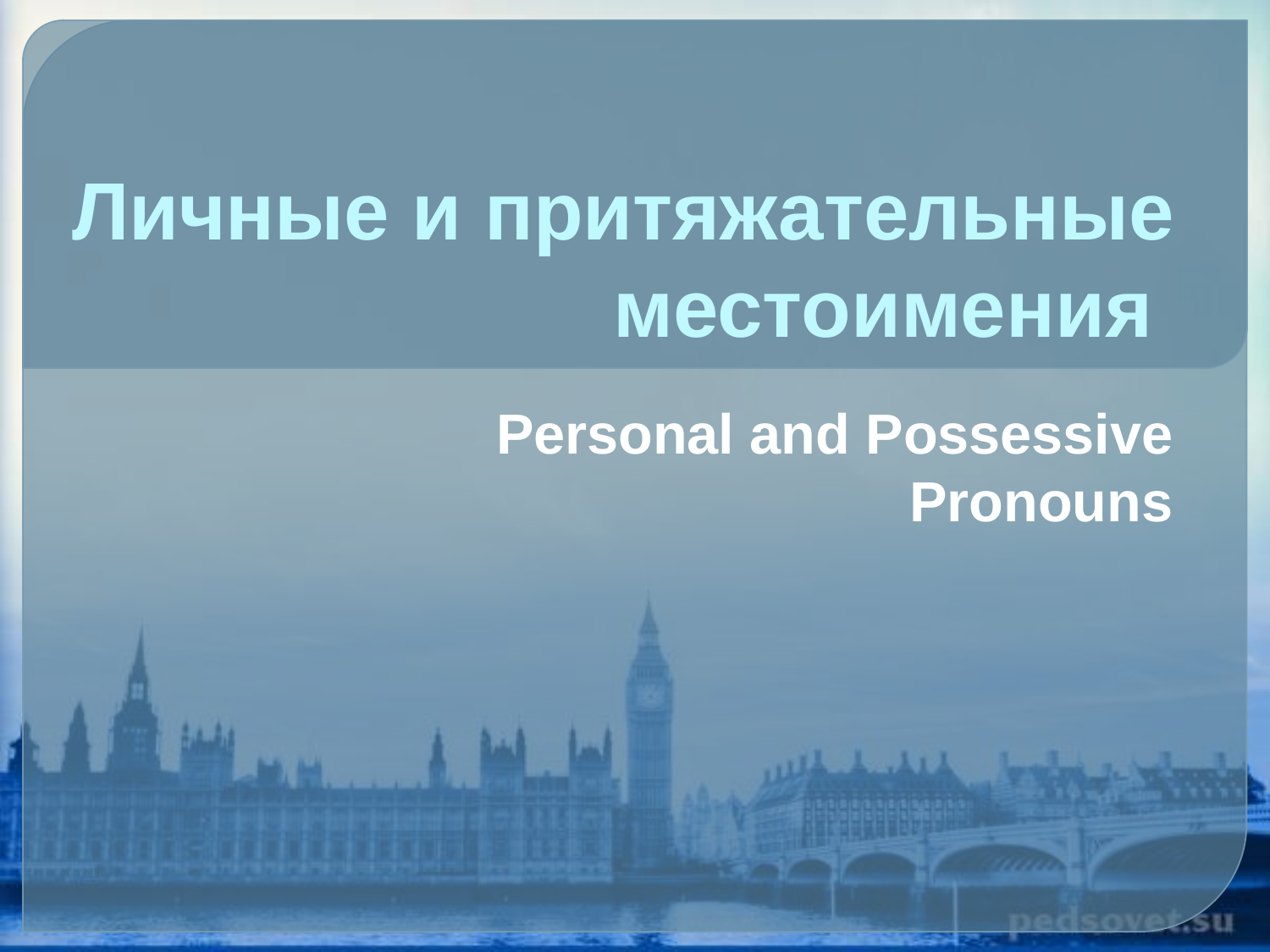

# Личные и притяжательные местоимения
Personal and Possessive Pronouns